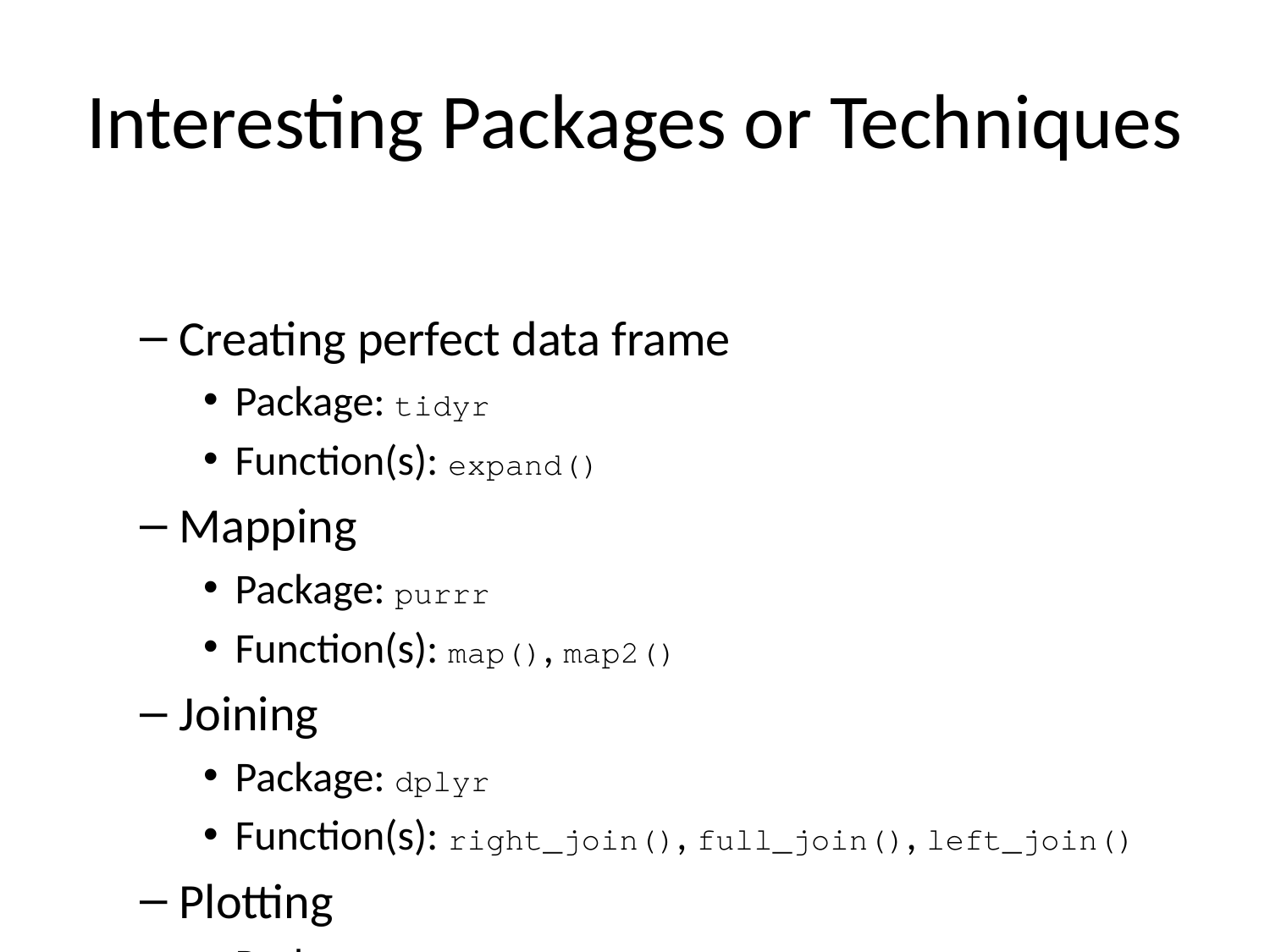

# Interesting Packages or Techniques

Creating perfect data frame
Package: tidyr
Function(s): expand()
Mapping
Package: purrr
Function(s): map(), map2()
Joining
Package: dplyr
Function(s): right_join(), full_join(), left_join()
Plotting
Package: plotly
Function(s): plot_ly()